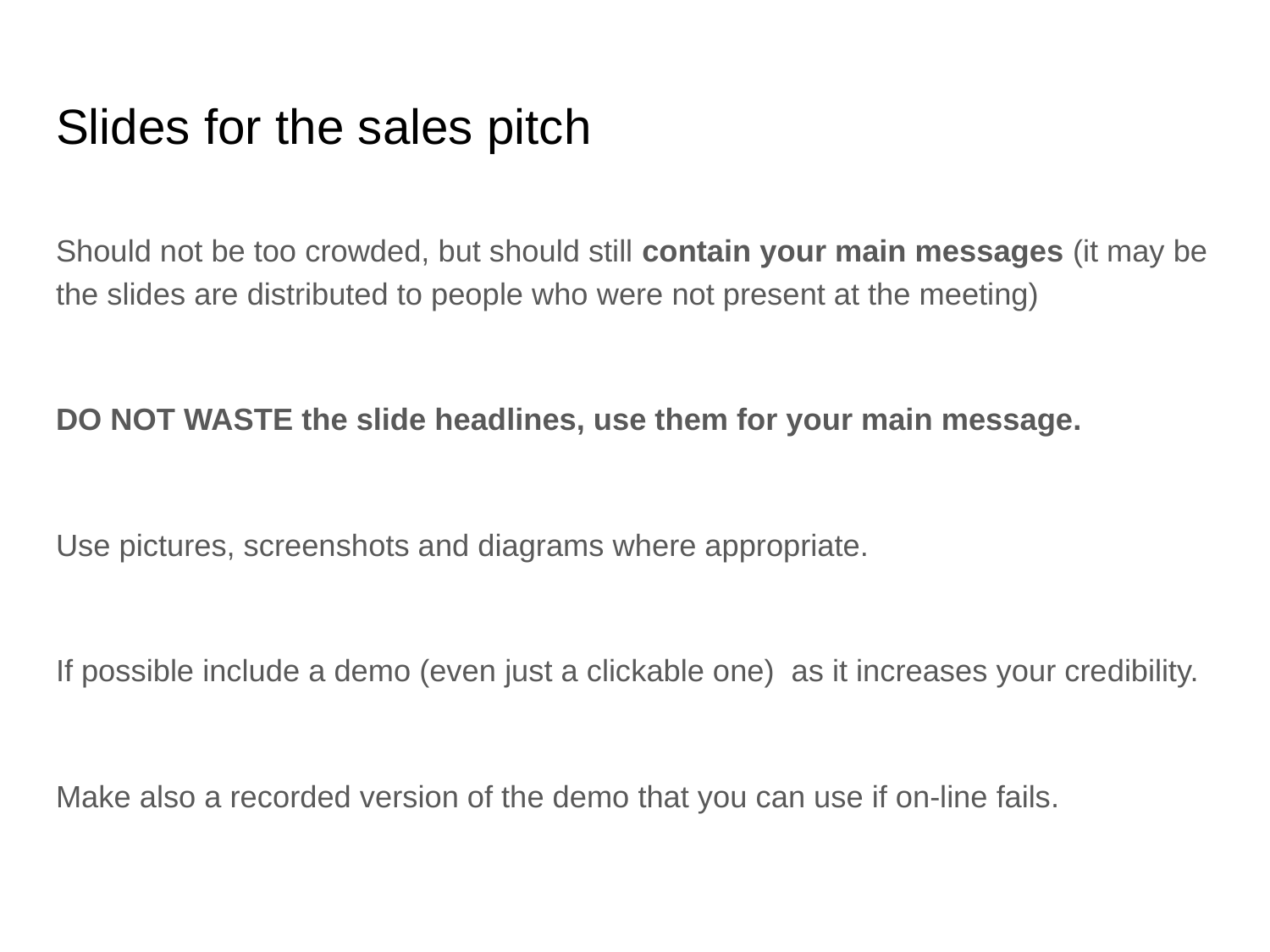

# Slides for the sales pitch
Should not be too crowded, but should still contain your main messages (it may be the slides are distributed to people who were not present at the meeting)

DO NOT WASTE the slide headlines, use them for your main message.

Use pictures, screenshots and diagrams where appropriate.

If possible include a demo (even just a clickable one)  as it increases your credibility.

Make also a recorded version of the demo that you can use if on-line fails.